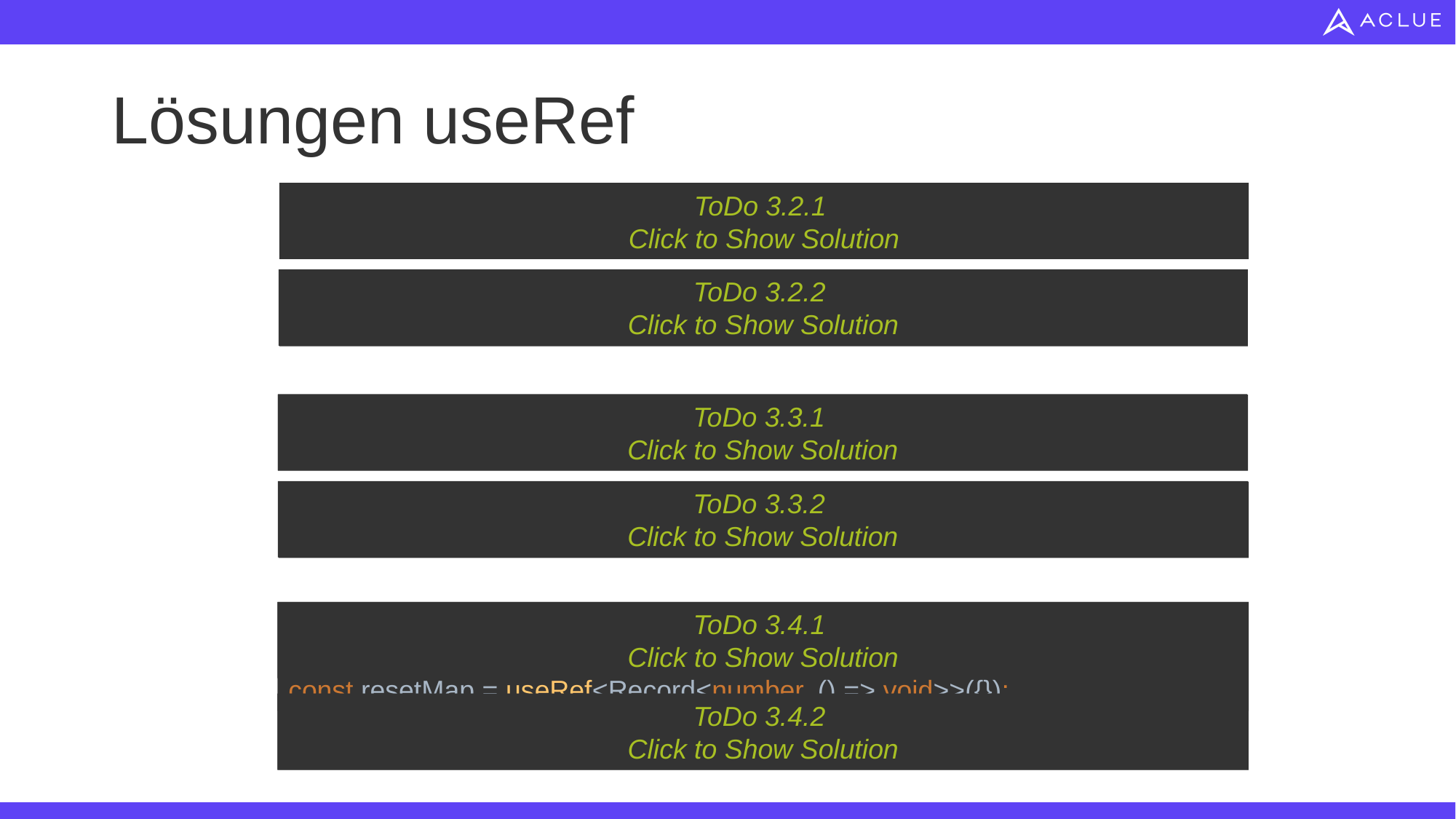

# Lösungen useRef
// ToDo 3.2.1 use useRef to store edited pokemons in an editedPokemonsMap
const editedPokemonsMap = useRef<Record<number, IPokemon>>({});
ToDo 3.2.1
Click to Show Solution
ToDo 3.2.2
Click to Show Solution
// ToDo 3.2.2 update the pokemon in the editedPokemonsMap
editedPokemonsMap.current[pokemon.id] = pokemon;
// ToDo 3.3.1 use useState to enable/disable the reset & submit button
const [hasEditedPokemons, setHasEditedPokemons] = useState(false);
ToDo 3.3.1
Click to Show Solution
ToDo 3.3.2
Click to Show Solution
// ToDo 3.3.2 update the state that tracks whether pokemons have been edited
setHasEditedPokemons(false);
ToDo 3.4.1
Click to Show Solution
// ToDo 3.4.1 use useRef to store reset Callbacks from child components in a resetMap
const resetMap = useRef<Record<number, () => void>>({});
// ToDo 3.4.2 Pass a reset-callback function to EditableTextField
registerReset={(reset) => { resetMap.current[pokemon.id] = reset }}
ToDo 3.4.2
Click to Show Solution